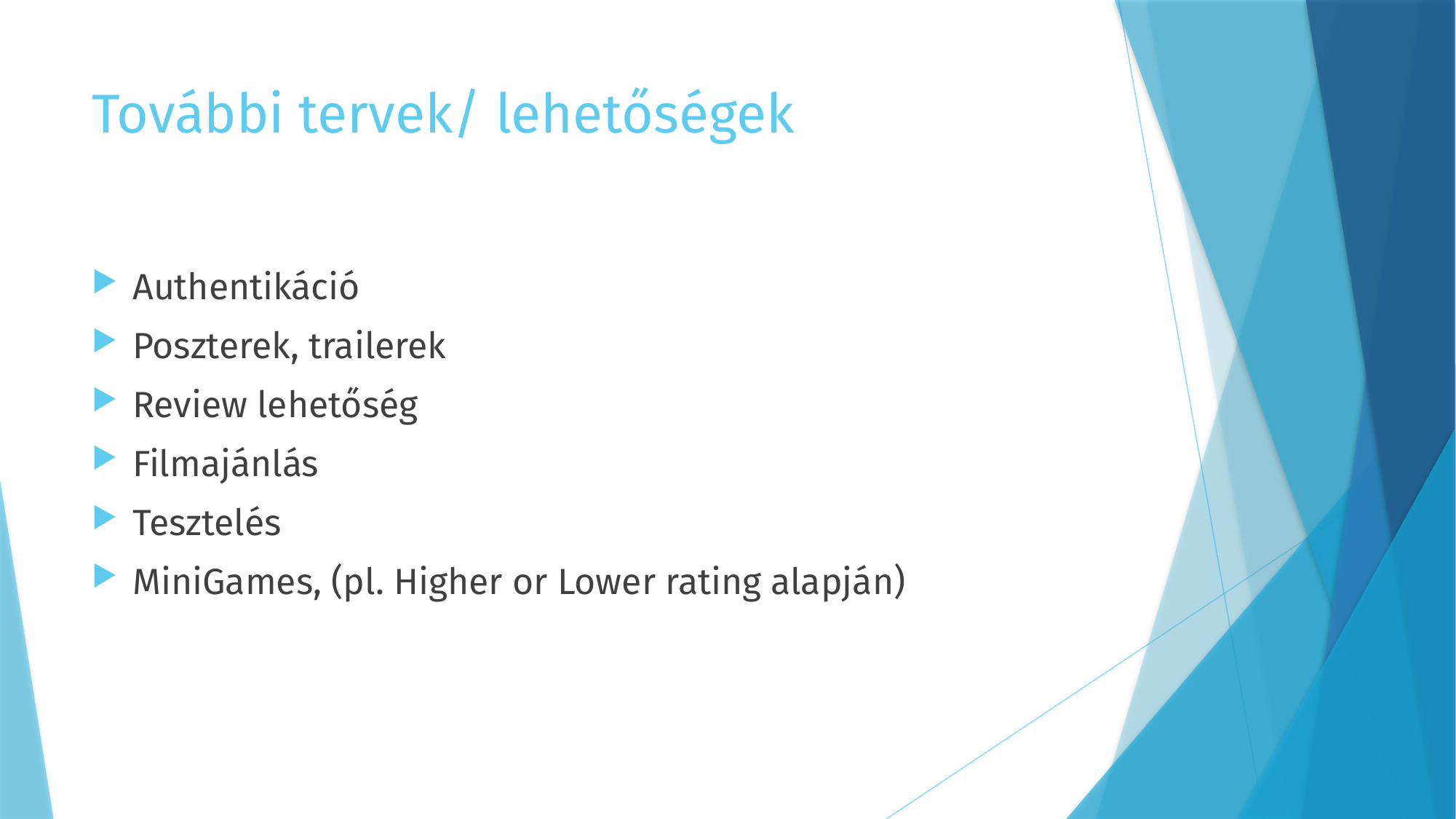

# További tervek/ lehetőségek
Authentikáció
Poszterek, trailerek
Review lehetőség
Filmajánlás
Tesztelés
MiniGames, (pl. Higher or Lower rating alapján)